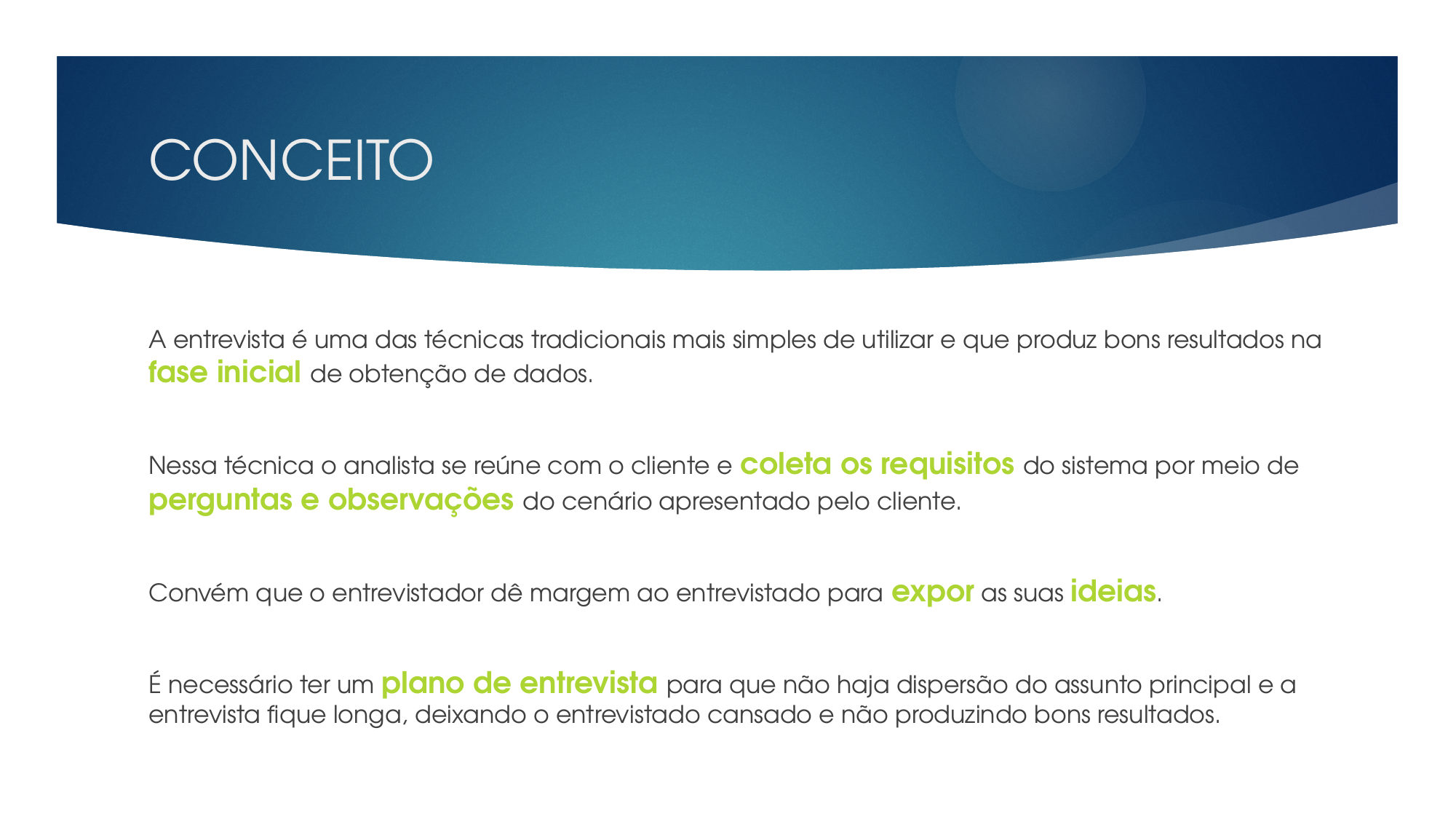

# CONCEITO
A entrevista é uma das técnicas tradicionais mais simples de utilizar e que produz bons resultados na fase inicial de obtenção de dados.

Nessa técnica o analista se reúne com o cliente e coleta os requisitos do sistema por meio de perguntas e observações do cenário apresentado pelo cliente.

Convém que o entrevistador dê margem ao entrevistado para expor as suas ideias.

É necessário ter um plano de entrevista para que não haja dispersão do assunto principal e a entrevista fique longa, deixando o entrevistado cansado e não produzindo bons resultados.